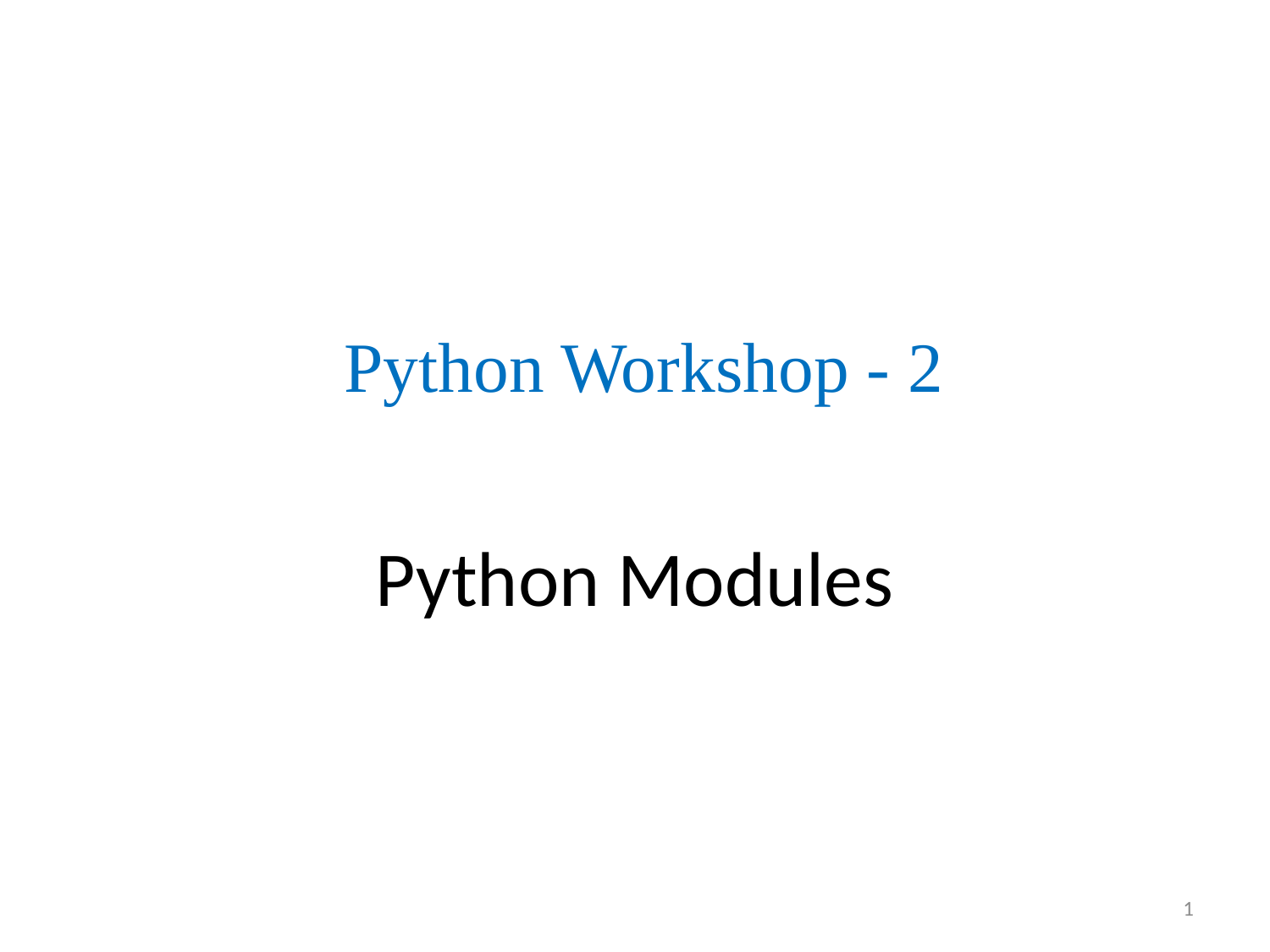

Python Workshop - 2
# Python Modules

1